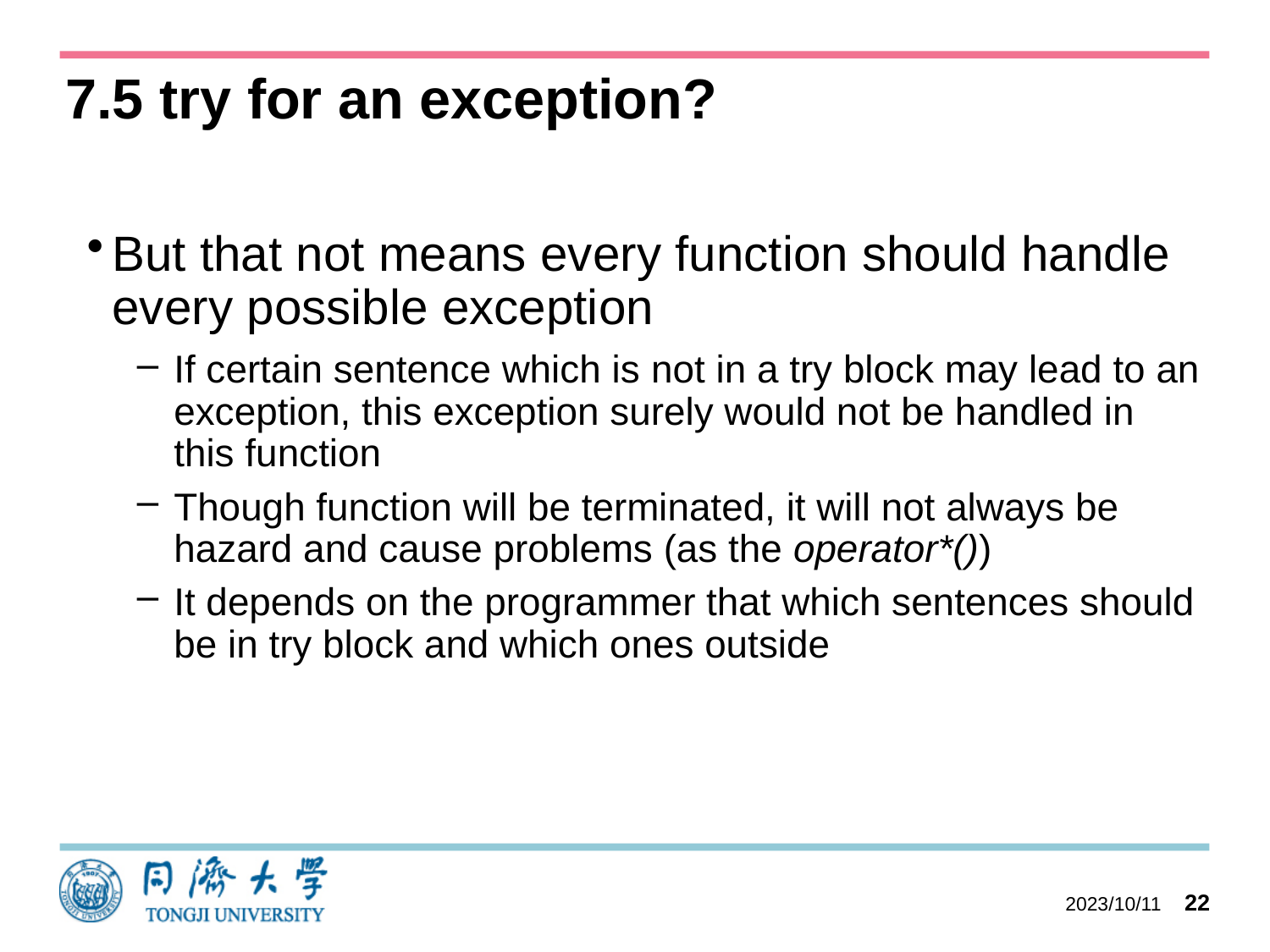

# 7.5 try for an exception?
But that not means every function should handle every possible exception
If certain sentence which is not in a try block may lead to an exception, this exception surely would not be handled in this function
Though function will be terminated, it will not always be hazard and cause problems (as the operator*())
It depends on the programmer that which sentences should be in try block and which ones outside
2023/10/11
22